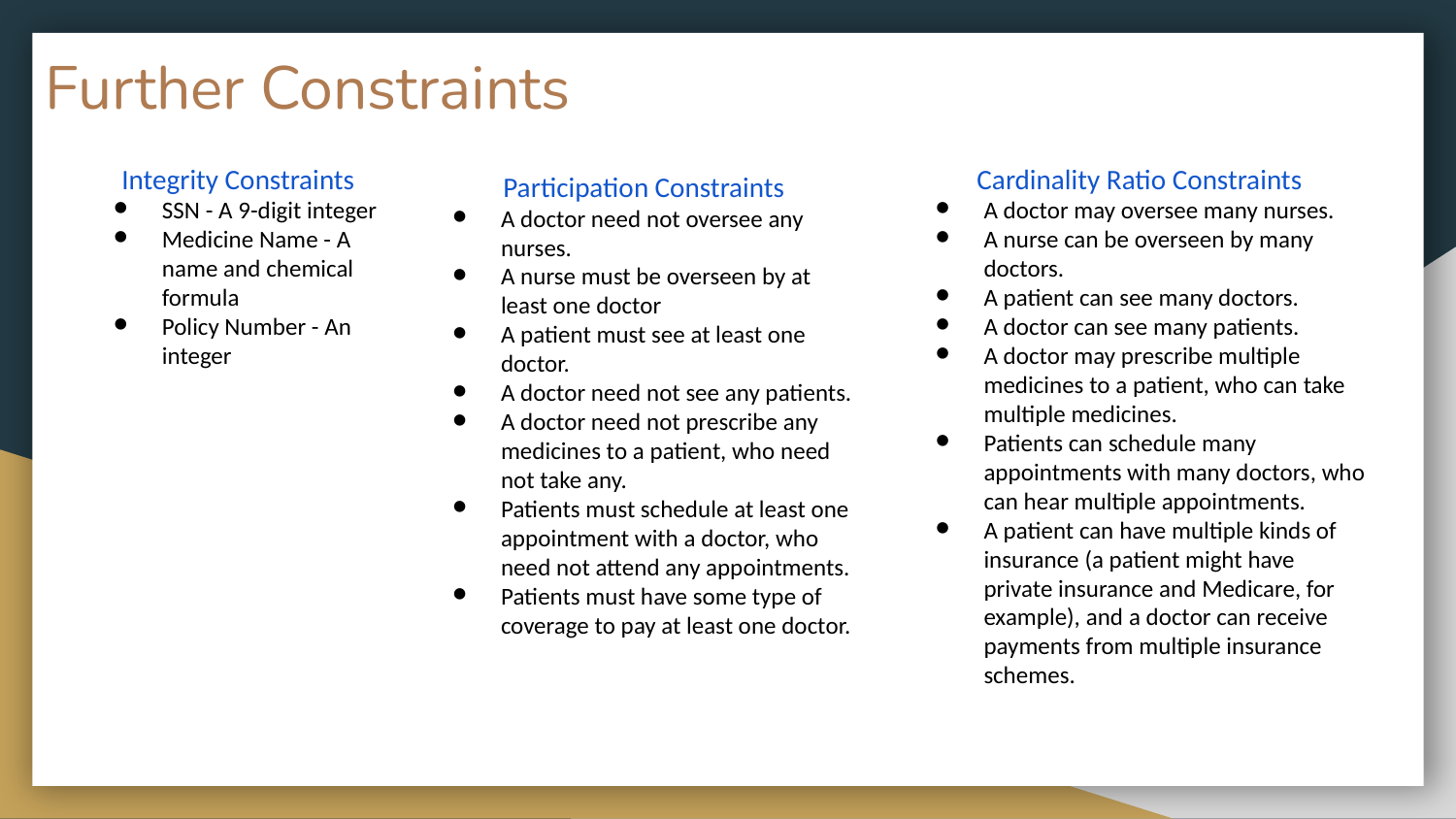

# Further Constraints
Integrity Constraints
SSN - A 9-digit integer
Medicine Name - A name and chemical formula
Policy Number - An integer

Cardinality Ratio Constraints
A doctor may oversee many nurses.
A nurse can be overseen by many doctors.
A patient can see many doctors.
A doctor can see many patients.
A doctor may prescribe multiple medicines to a patient, who can take multiple medicines.
Patients can schedule many appointments with many doctors, who can hear multiple appointments.
A patient can have multiple kinds of insurance (a patient might have private insurance and Medicare, for example), and a doctor can receive payments from multiple insurance schemes.
Participation Constraints
A doctor need not oversee any nurses.
A nurse must be overseen by at least one doctor
A patient must see at least one doctor.
A doctor need not see any patients.
A doctor need not prescribe any medicines to a patient, who need not take any.
Patients must schedule at least one appointment with a doctor, who need not attend any appointments.
Patients must have some type of coverage to pay at least one doctor.